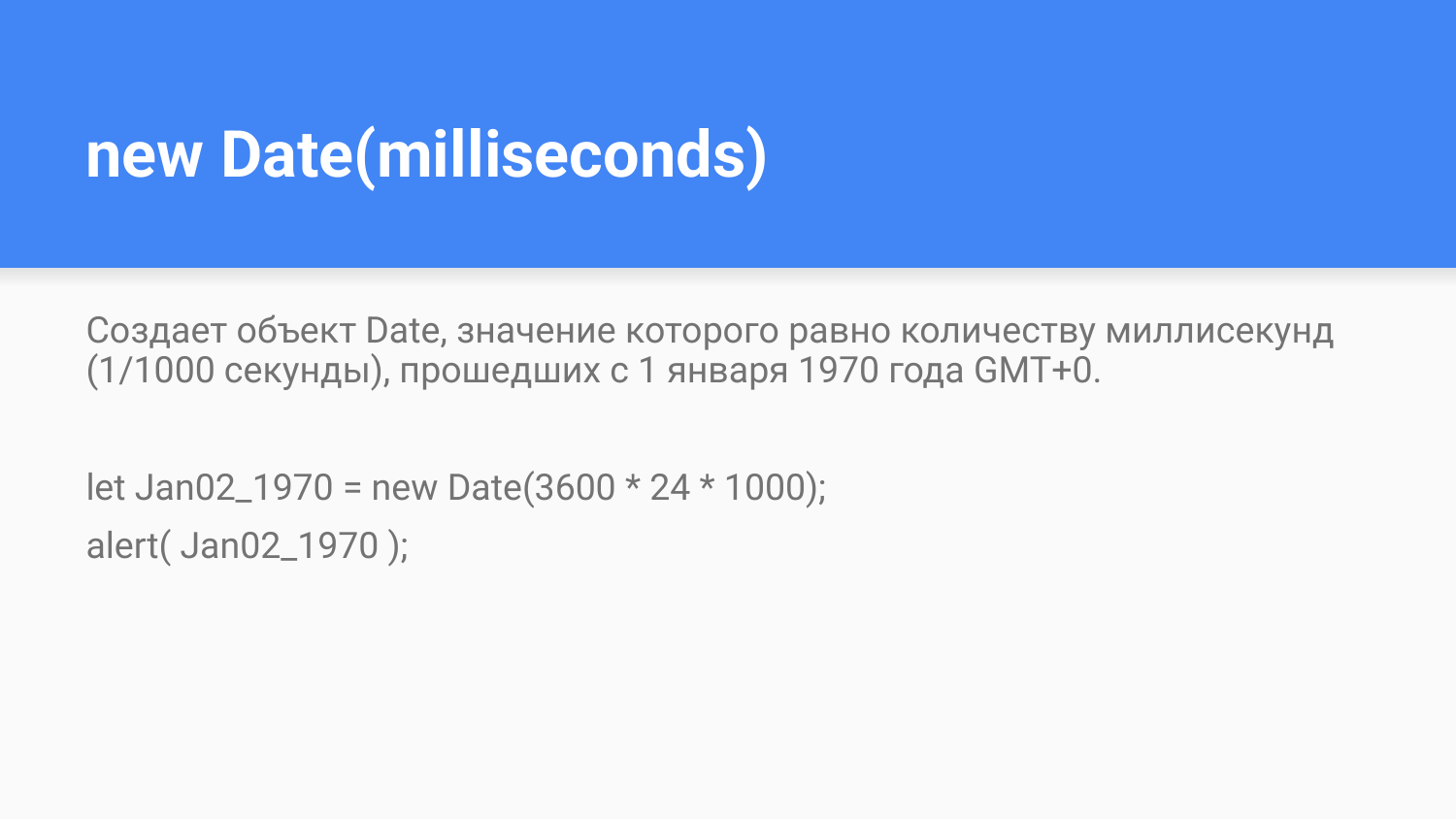

# new Date(milliseconds)
Создает объект Date, значение которого равно количеству миллисекунд (1/1000 секунды), прошедших с 1 января 1970 года GMT+0.

let Jan02_1970 = new Date(3600 * 24 * 1000);
alert( Jan02_1970 );